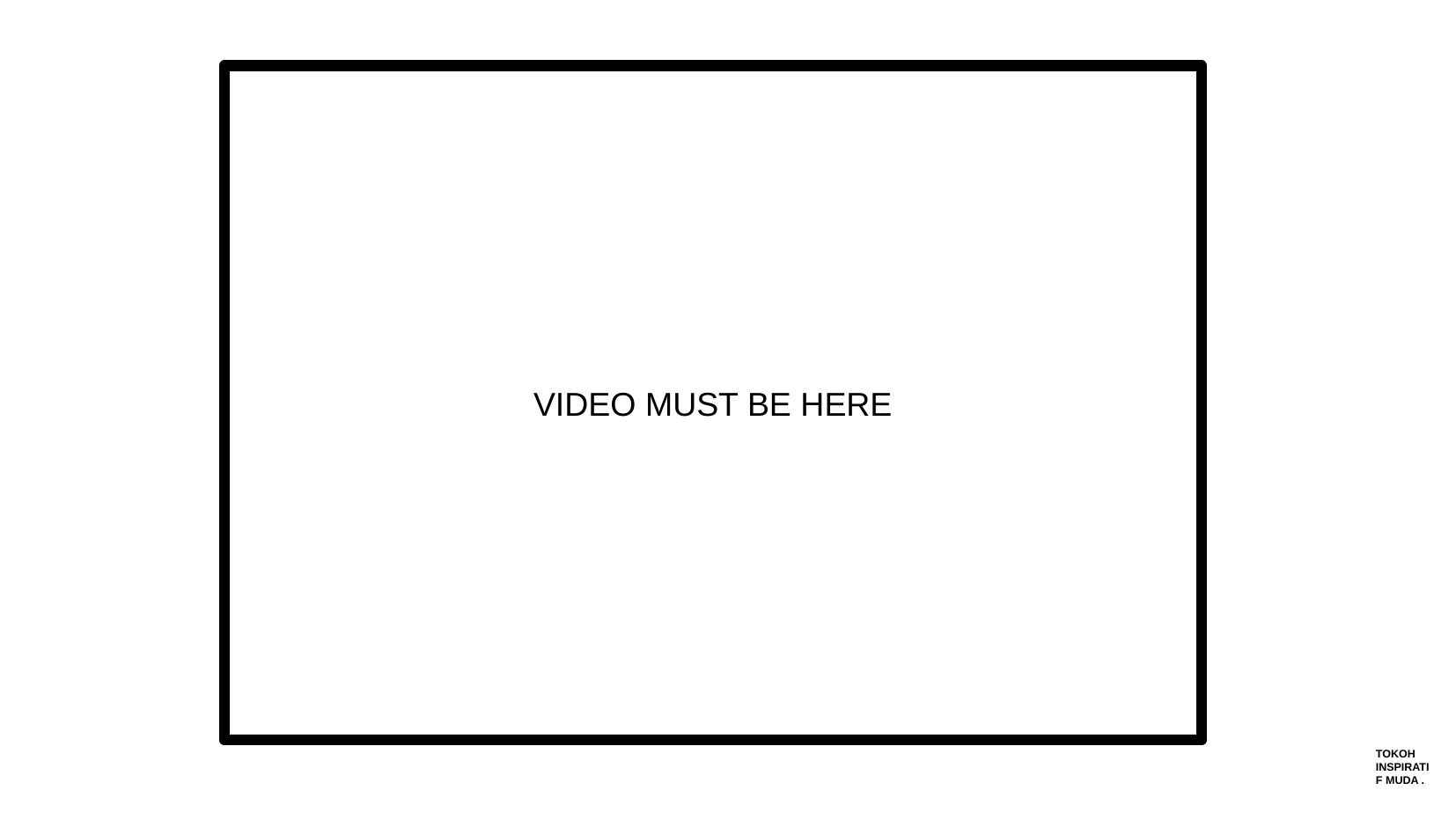

VIDEO MUST BE HERE
TOKOH INSPIRATIF MUDA .